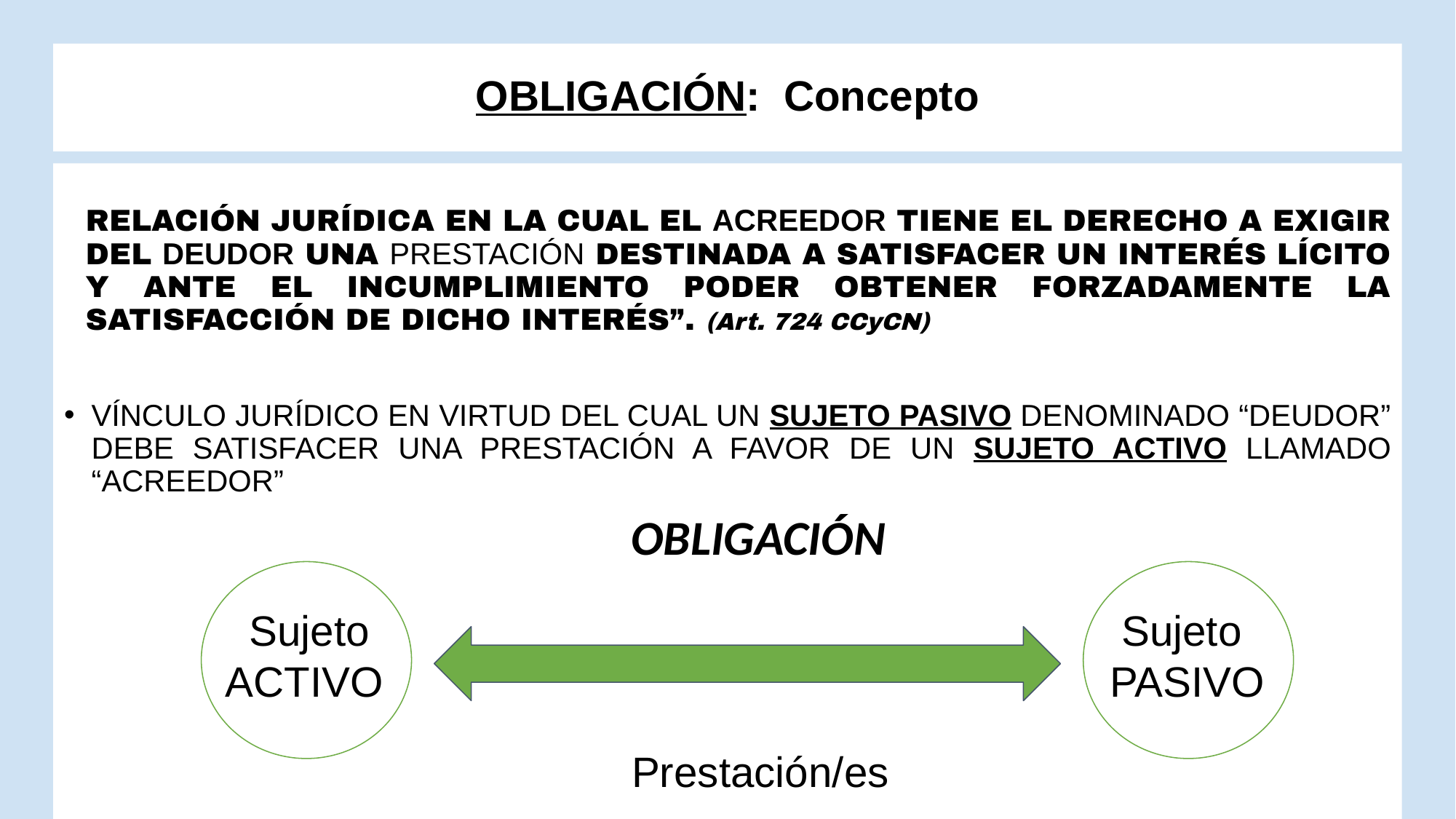

# OBLIGACIÓN:  Concepto

RELACIÓN JURÍDICA EN LA CUAL EL ACREEDOR TIENE EL DERECHO A EXIGIR DEL DEUDOR UNA PRESTACIÓN DESTINADA A SATISFACER UN INTERÉS LÍCITO Y ANTE EL INCUMPLIMIENTO PODER OBTENER FORZADAMENTE LA SATISFACCIÓN DE DICHO INTERÉS”. (Art. 724 CCyCN)

VÍNCULO JURÍDICO EN VIRTUD DEL CUAL UN SUJETO PASIVO DENOMINADO “DEUDOR” DEBE SATISFACER UNA PRESTACIÓN A FAVOR DE UN SUJETO ACTIVO LLAMADO “ACREEDOR”
                                                                   OBLIGACIÓN

                                                Prestación/es

  Sujeto
ACTIVO
 Sujeto
PASIVO